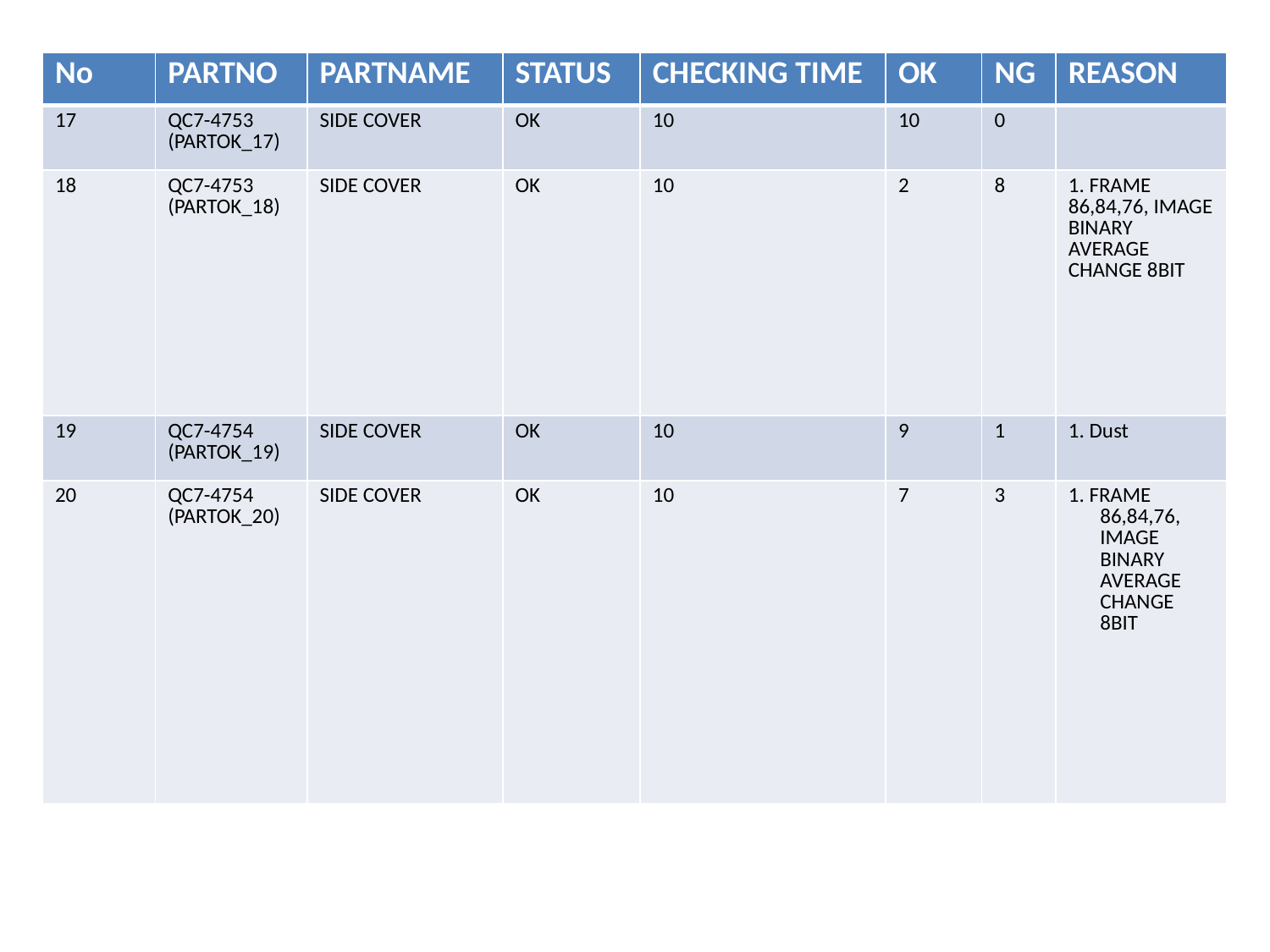

| No | PARTNO | PARTNAME | STATUS | CHECKING TIME | OK | NG | REASON |
| --- | --- | --- | --- | --- | --- | --- | --- |
| 17 | QC7-4753 (PARTOK\_17) | SIDE COVER | OK | 10 | 10 | 0 |  |
| 18 | QC7-4753 (PARTOK\_18) | SIDE COVER | OK | 10 | 2 | 8 | 1. FRAME 86,84,76, IMAGE BINARY AVERAGE CHANGE 8BIT |
| 19 | QC7-4754 (PARTOK\_19) | SIDE COVER | OK | 10 | 9 | 1 | 1. Dust |
| 20 | QC7-4754 (PARTOK\_20) | SIDE COVER | OK | 10 | 7 | 3 | 1. FRAME 86,84,76, IMAGE BINARY AVERAGE CHANGE 8BIT |